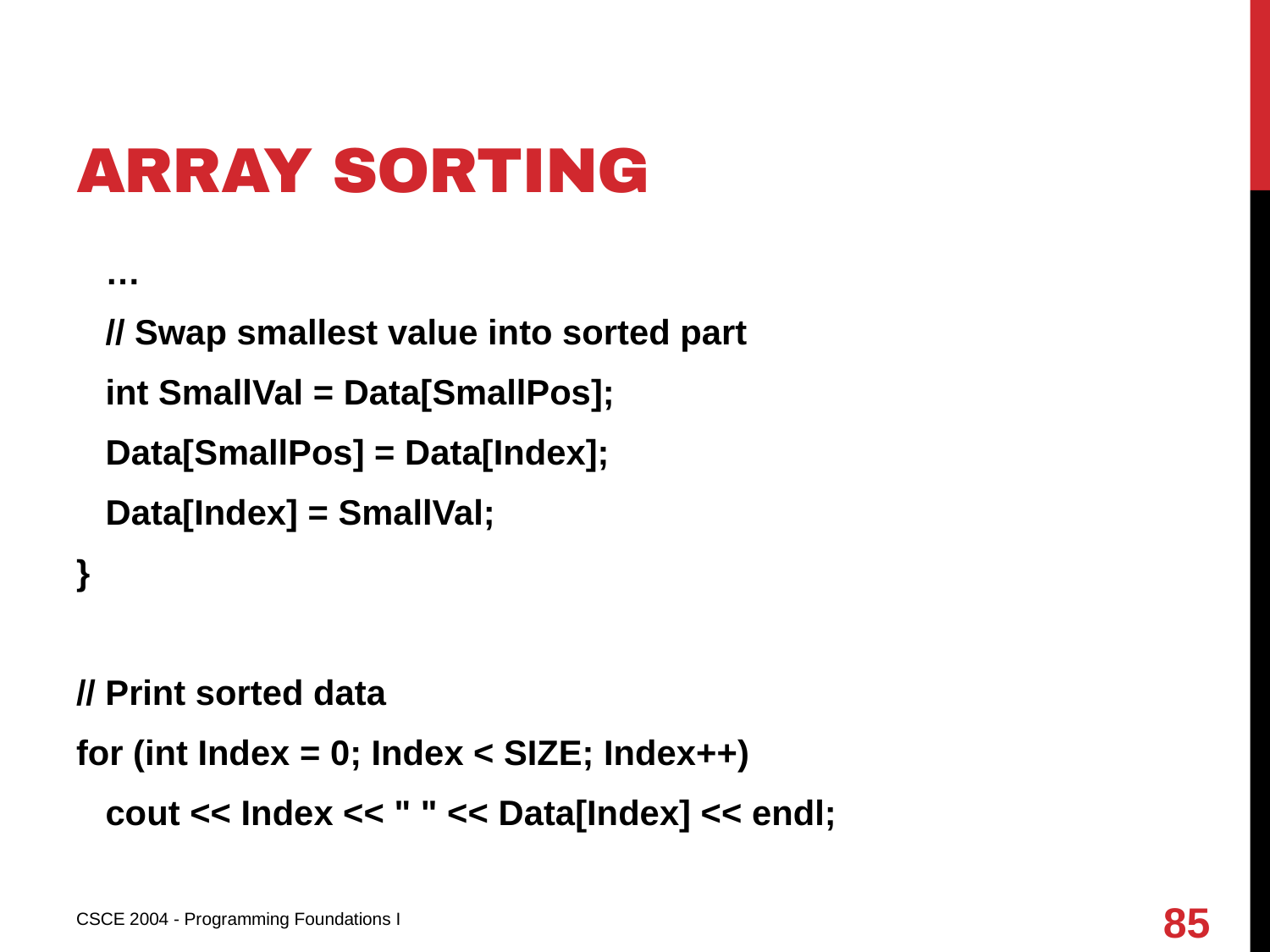

# Array sorting
   …
   // Swap smallest value into sorted part
   int SmallVal = Data[SmallPos];
   Data[SmallPos] = Data[Index];
   Data[Index] = SmallVal;
}

// Print sorted data
for (int Index = 0; Index < SIZE; Index++)
   cout << Index << " " << Data[Index] << endl;

85
CSCE 2004 - Programming Foundations I